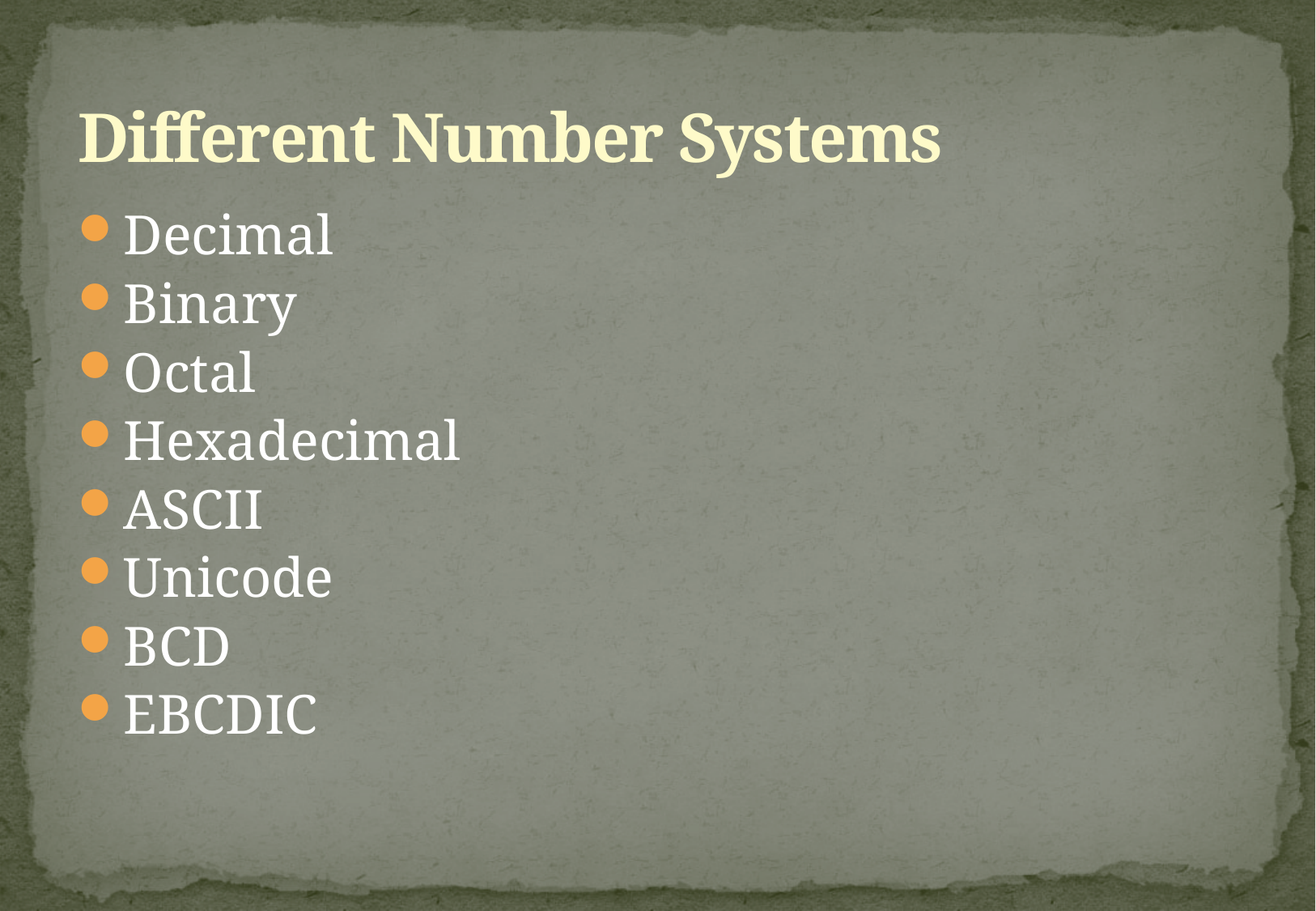

# Different Number Systems
Decimal
Binary
Octal
Hexadecimal
ASCII
Unicode
BCD
EBCDIC